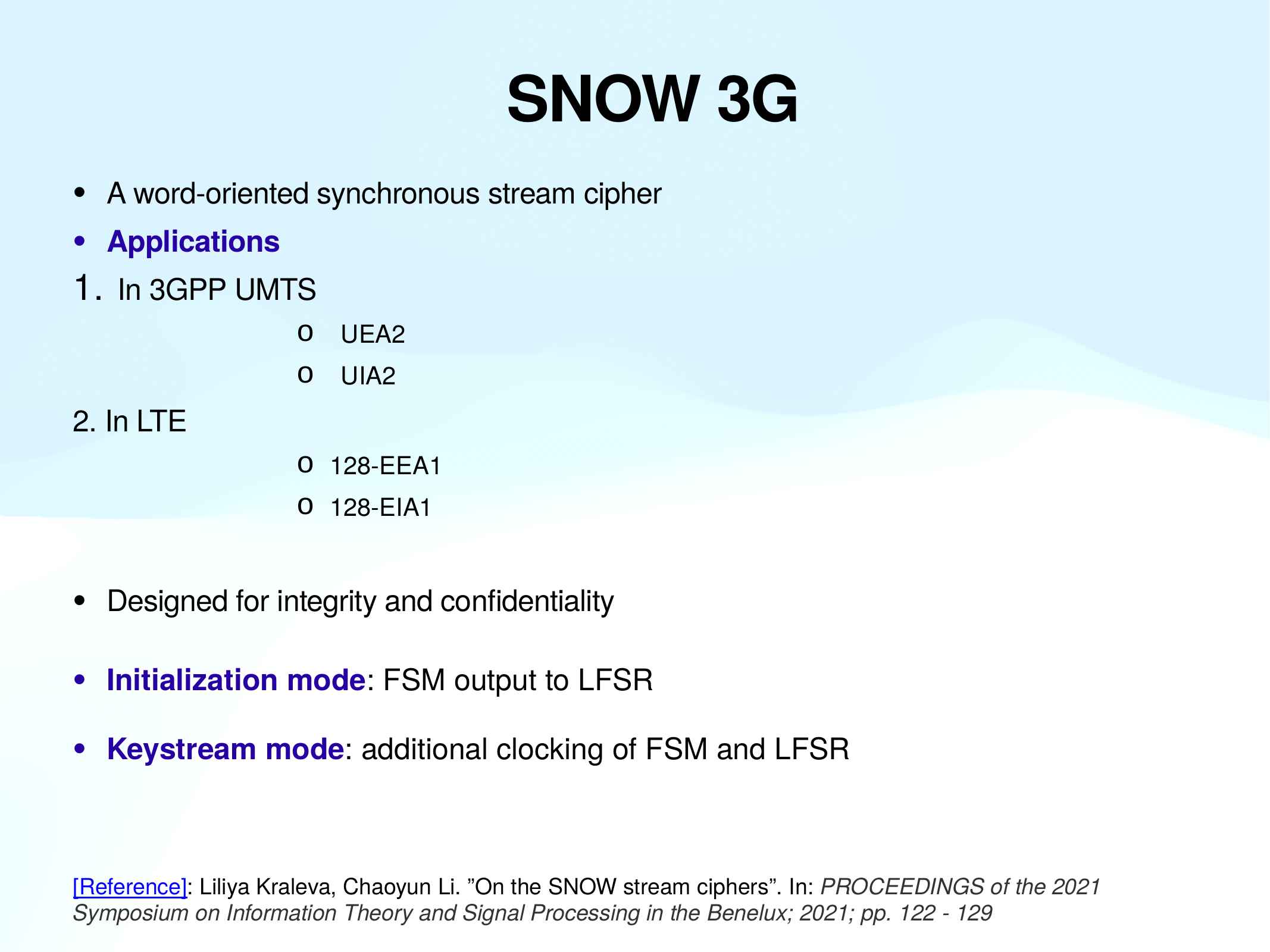

# SNOW 3G
A word-oriented synchronous stream cipher
Applications
In 3GPP UMTS
UEA2
UIA2
2. In LTE
128-EEA1
128-EIA1

Designed for integrity and confidentiality
Initialization mode: FSM output to LFSR
Keystream mode: additional clocking of FSM and LFSR

[Reference]: Liliya Kraleva, Chaoyun Li. ”On the SNOW stream ciphers”. In: PROCEEDINGS of the 2021 Symposium on Information Theory and Signal Processing in the Benelux; 2021; pp. 122 - 129